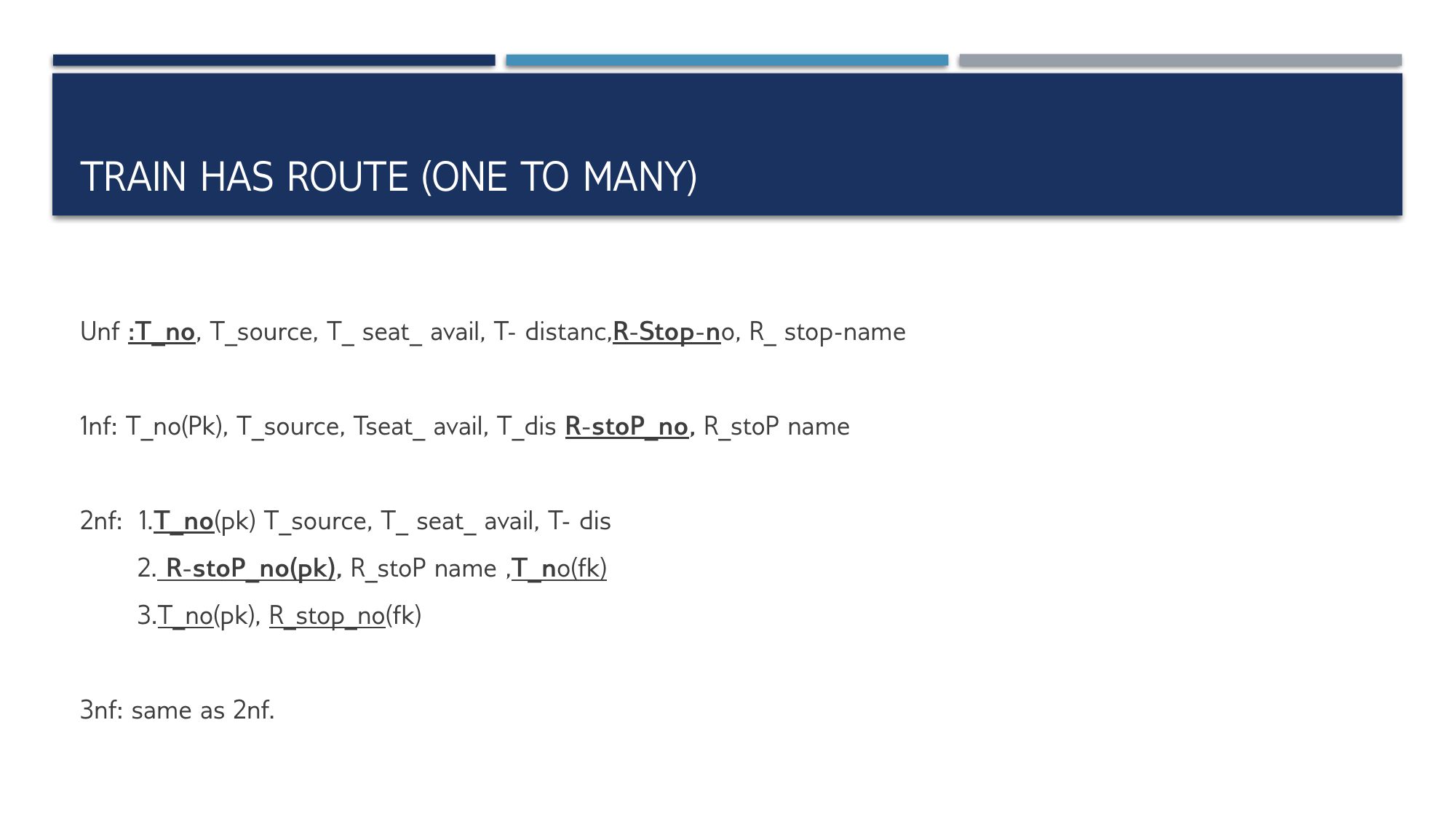

# Train has route (one to many)

Unf :T_no, T_source, T_ seat_ avail, T- distanc,R-Stop-no, R_ stop-name

1nf: T_no(Pk), T_source, Tseat_ avail, T_dis R-stoP_no, R_stoP name

2nf:  1.T_no(pk) T_source, T_ seat_ avail, T- dis
       2. R-stoP_no(pk), R_stoP name ,T_no(fk)
       3.T_no(pk), R_stop_no(fk)

3nf: same as 2nf.